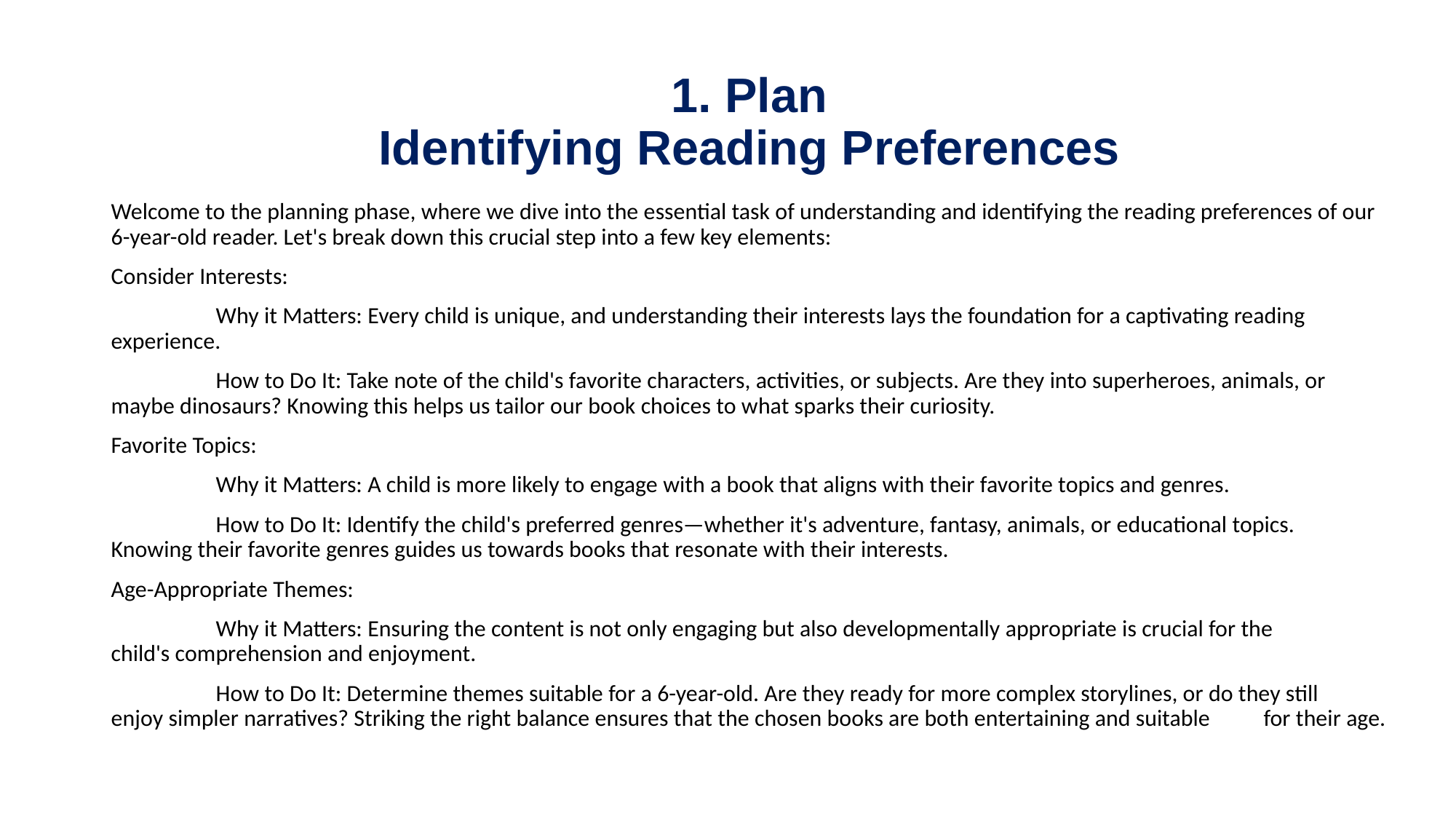

# 1. Plan Identifying Reading Preferences
Welcome to the planning phase, where we dive into the essential task of understanding and identifying the reading preferences of our 6-year-old reader. Let's break down this crucial step into a few key elements:
Consider Interests:
	Why it Matters: Every child is unique, and understanding their interests lays the foundation for a captivating reading 	experience.
	How to Do It: Take note of the child's favorite characters, activities, or subjects. Are they into superheroes, animals, or 	maybe dinosaurs? Knowing this helps us tailor our book choices to what sparks their curiosity.
Favorite Topics:
	Why it Matters: A child is more likely to engage with a book that aligns with their favorite topics and genres.
	How to Do It: Identify the child's preferred genres—whether it's adventure, fantasy, animals, or educational topics. 	Knowing their favorite genres guides us towards books that resonate with their interests.
Age-Appropriate Themes:
	Why it Matters: Ensuring the content is not only engaging but also developmentally appropriate is crucial for the 	child's comprehension and enjoyment.
	How to Do It: Determine themes suitable for a 6-year-old. Are they ready for more complex storylines, or do they still 	enjoy simpler narratives? Striking the right balance ensures that the chosen books are both entertaining and suitable 	for their age.